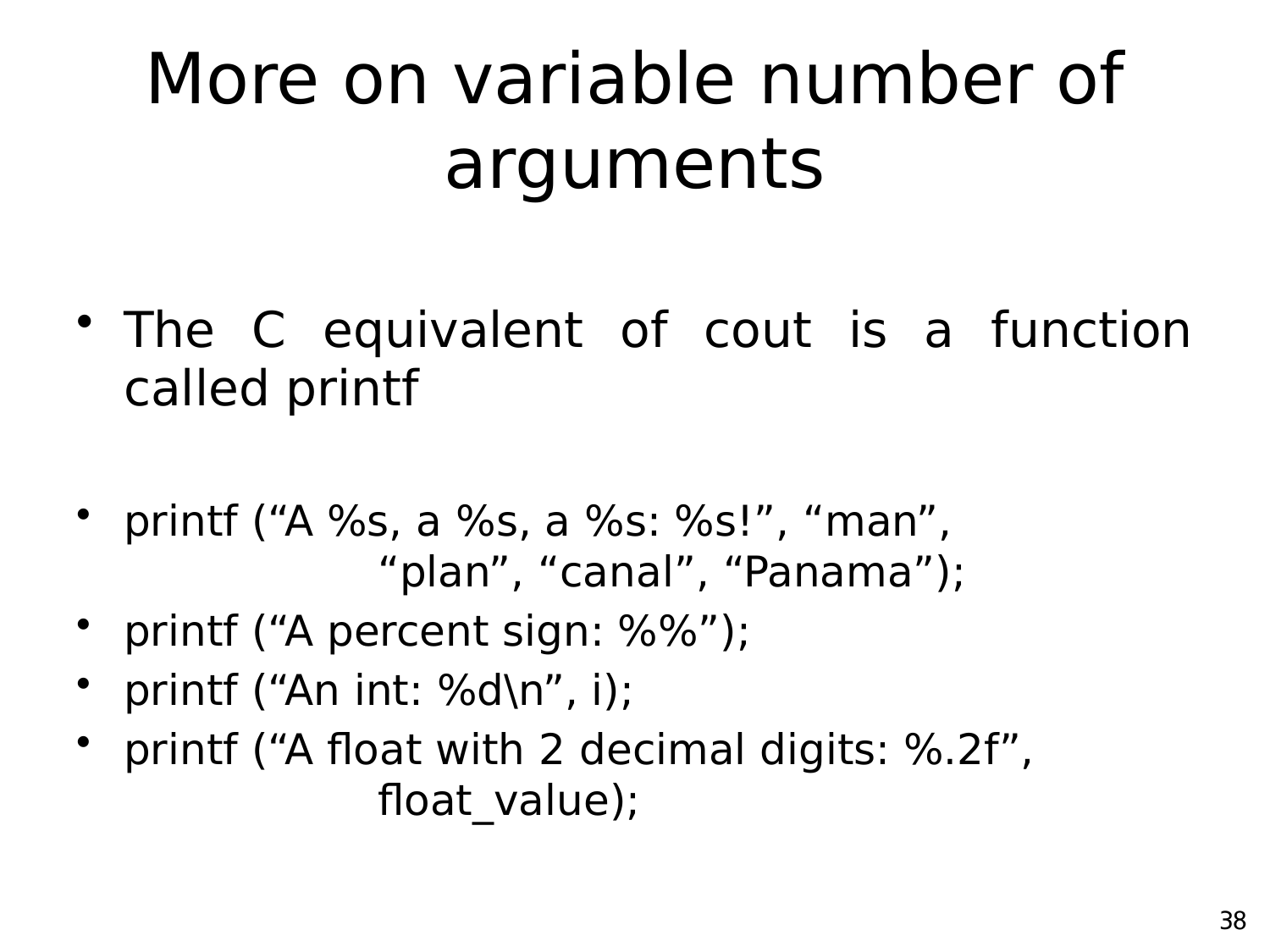

# More on variable number of arguments

The C equivalent of cout is a function called printf

printf (“A %s, a %s, a %s: %s!”, “man”,
		“plan”, “canal”, “Panama”);
printf (“A percent sign: %%”);
printf (“An int: %d\n”, i);
printf (“A float with 2 decimal digits: %.2f”,
		float_value);